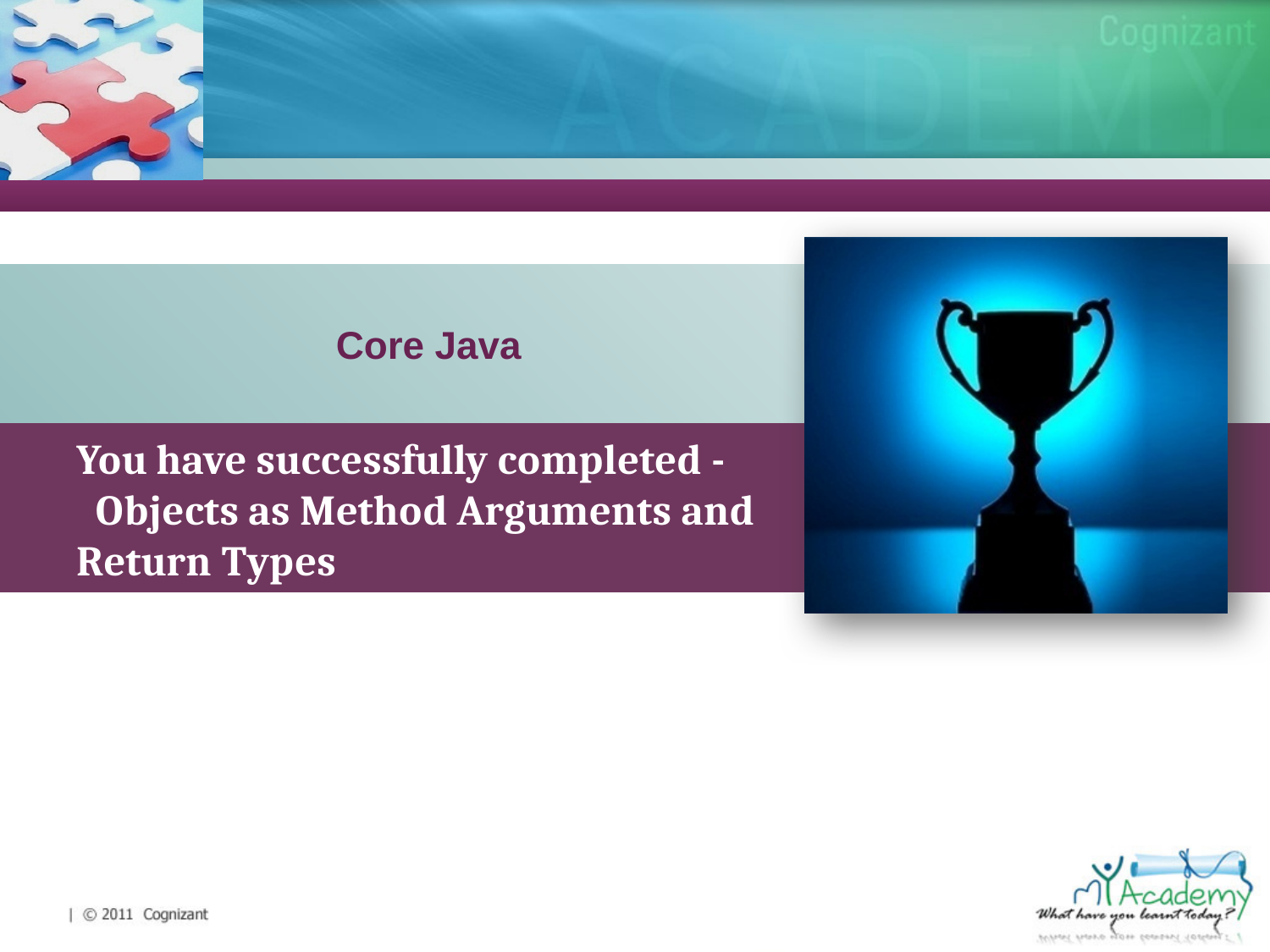

Core Java
You have successfully completed -
  Objects as Method Arguments and Return Types